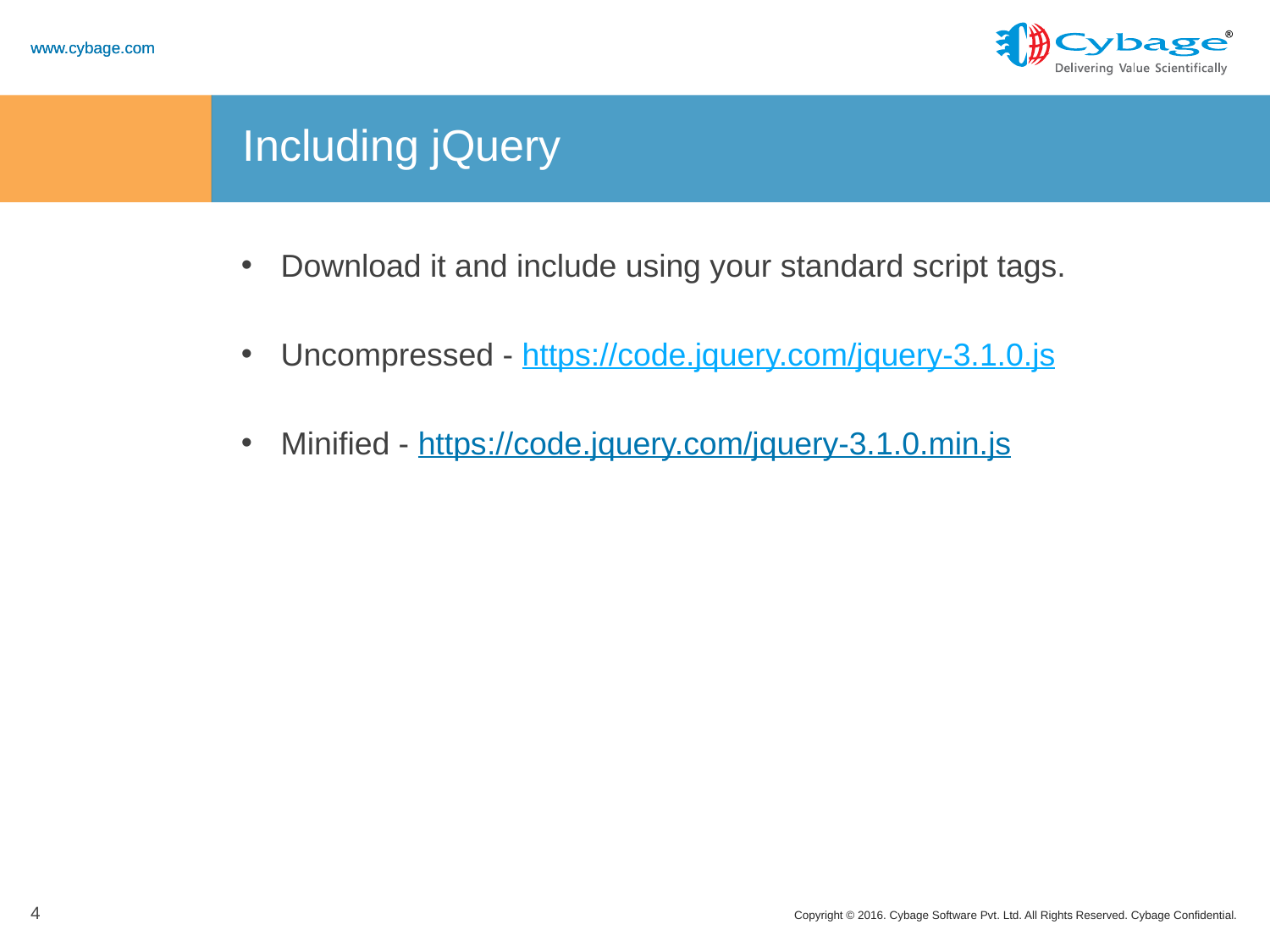

# Including jQuery
Download it and include using your standard script tags.

Uncompressed - https://code.jquery.com/jquery-3.1.0.js

Minified - https://code.jquery.com/jquery-3.1.0.min.js

4